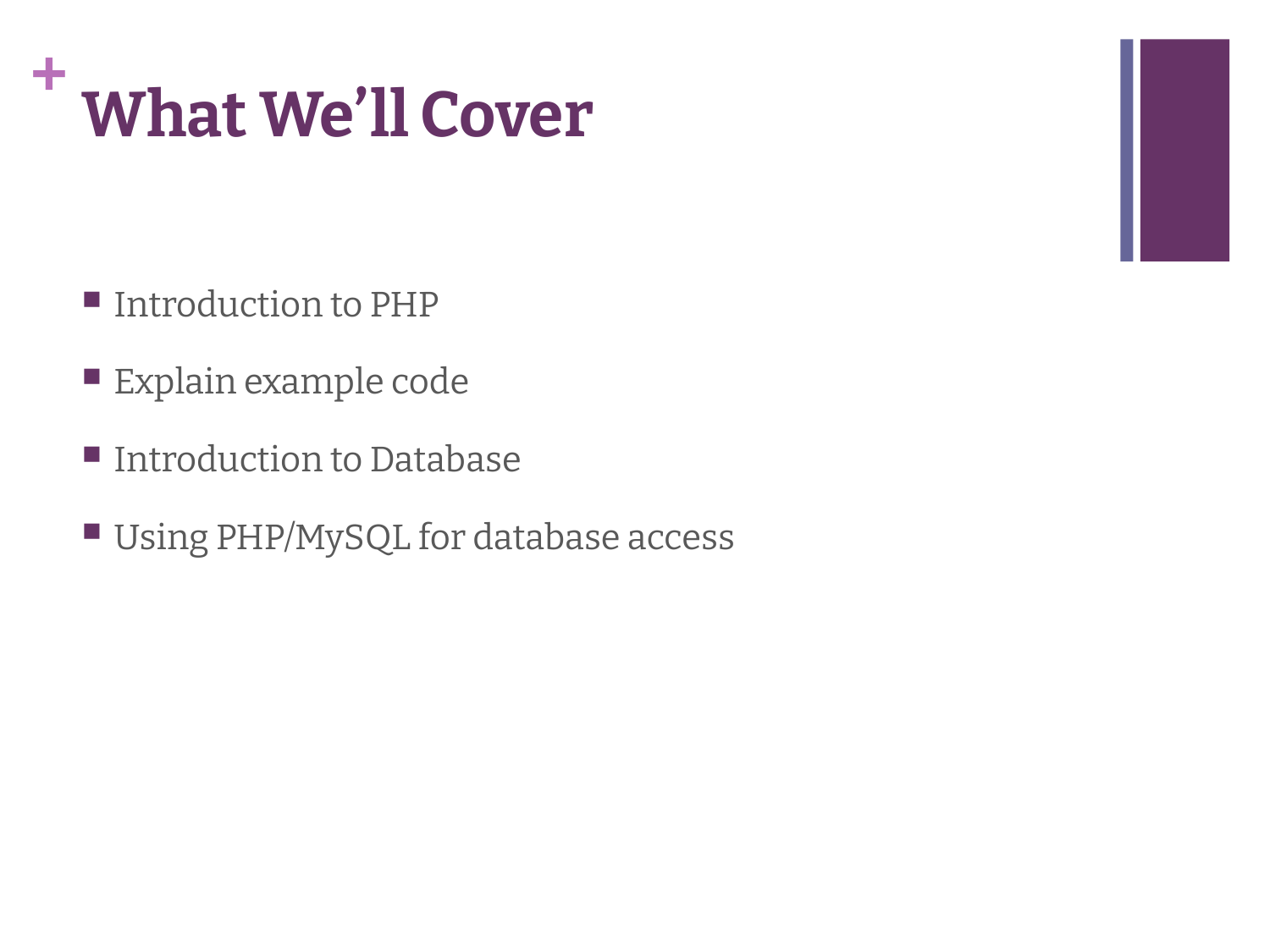

# What We’ll Cover
Introduction to PHP
Explain example code
Introduction to Database
Using PHP/MySQL for database access